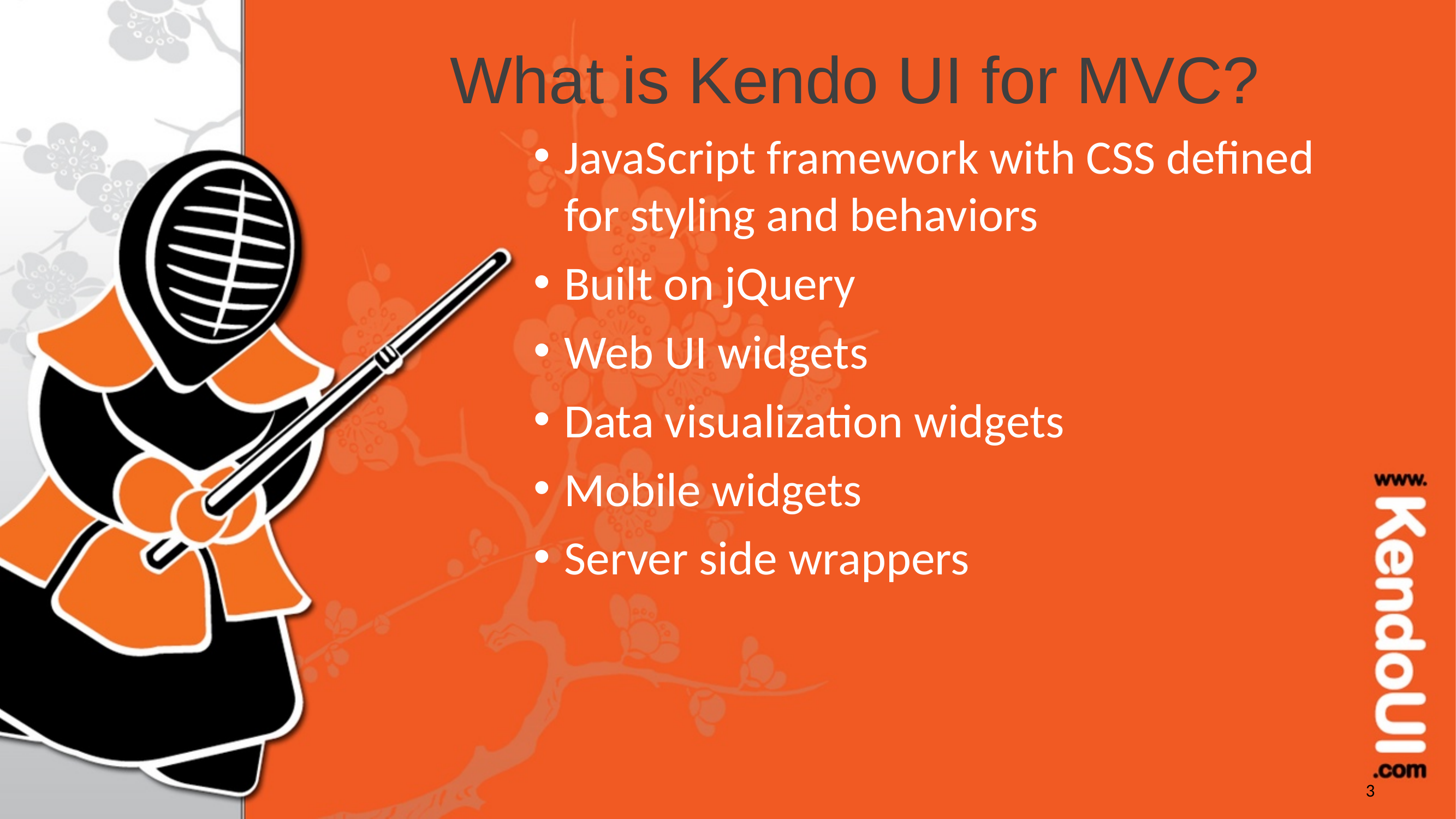

# What is Kendo UI for MVC?
JavaScript framework with CSS defined for styling and behaviors
Built on jQuery
Web UI widgets
Data visualization widgets
Mobile widgets
Server side wrappers

3